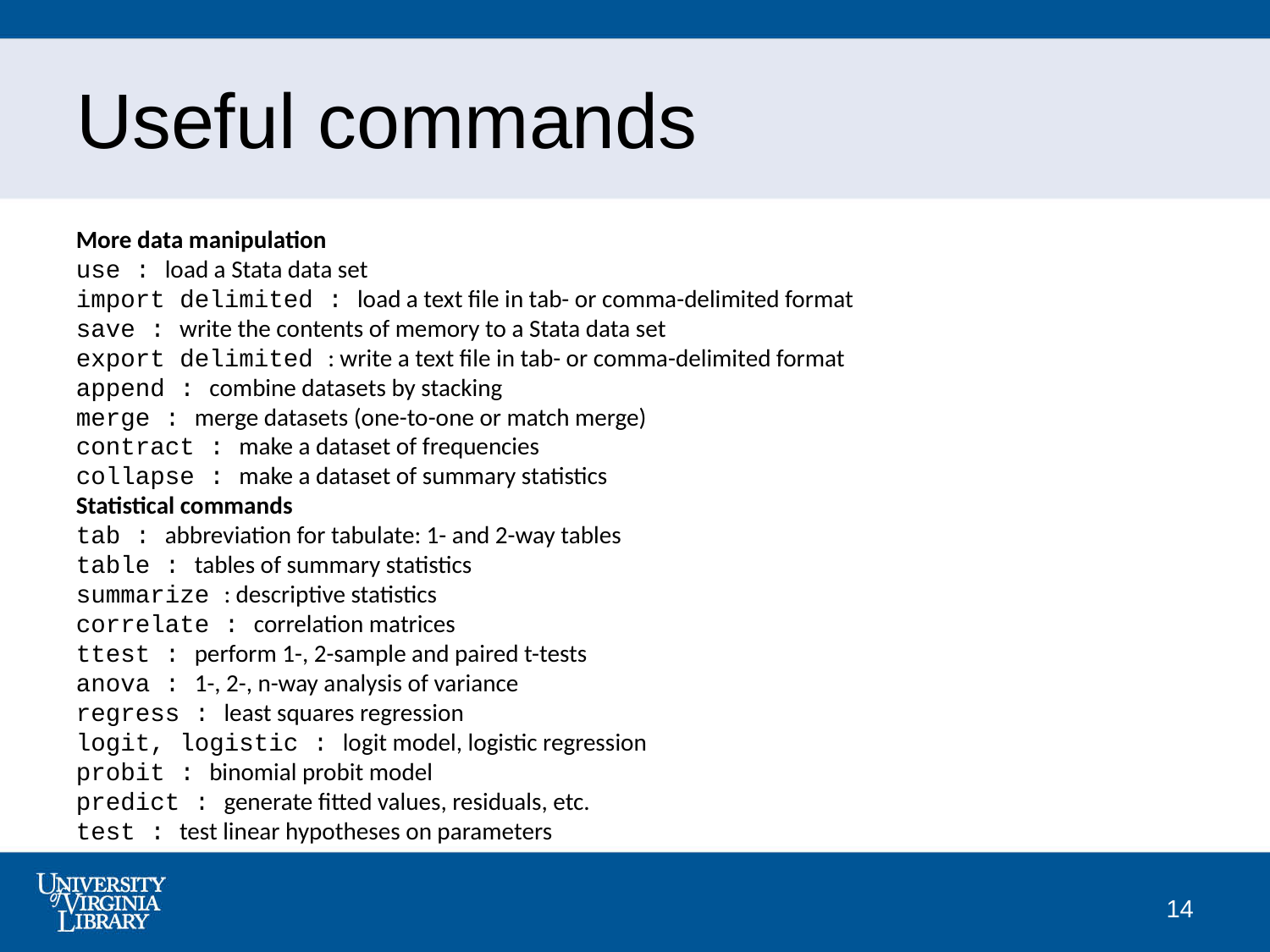

Useful commands
More data manipulation
use : load a Stata data set
import delimited : load a text file in tab- or comma-delimited format
save : write the contents of memory to a Stata data set
export delimited : write a text file in tab- or comma-delimited format
append : combine datasets by stacking
merge : merge datasets (one-to-one or match merge)
contract : make a dataset of frequencies
collapse : make a dataset of summary statistics
Statistical commands
tab : abbreviation for tabulate: 1- and 2-way tables
table : tables of summary statistics
summarize : descriptive statistics
correlate : correlation matrices
ttest : perform 1-, 2-sample and paired t-tests
anova : 1-, 2-, n-way analysis of variance
regress : least squares regression
logit, logistic : logit model, logistic regression
probit : binomial probit model
predict : generate fitted values, residuals, etc.
test : test linear hypotheses on parameters